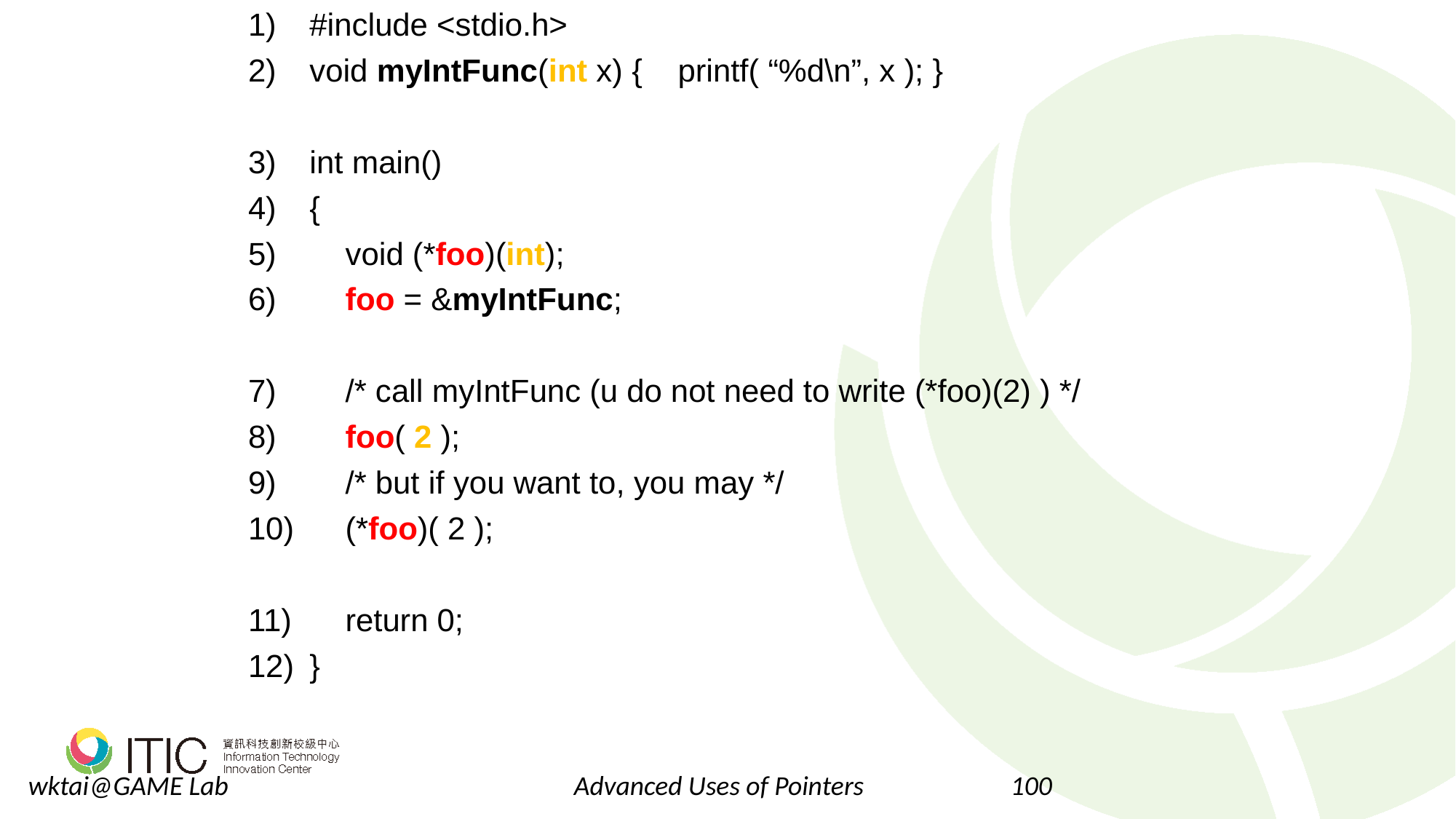

#include <stdio.h>
void myIntFunc(int x) {    printf( “%d\n”, x ); }

int main()
{
    void (*foo)(int);
    foo = &myIntFunc;

    /* call myIntFunc (u do not need to write (*foo)(2) ) */
    foo( 2 );
    /* but if you want to, you may */
    (*foo)( 2 );

    return 0;
}